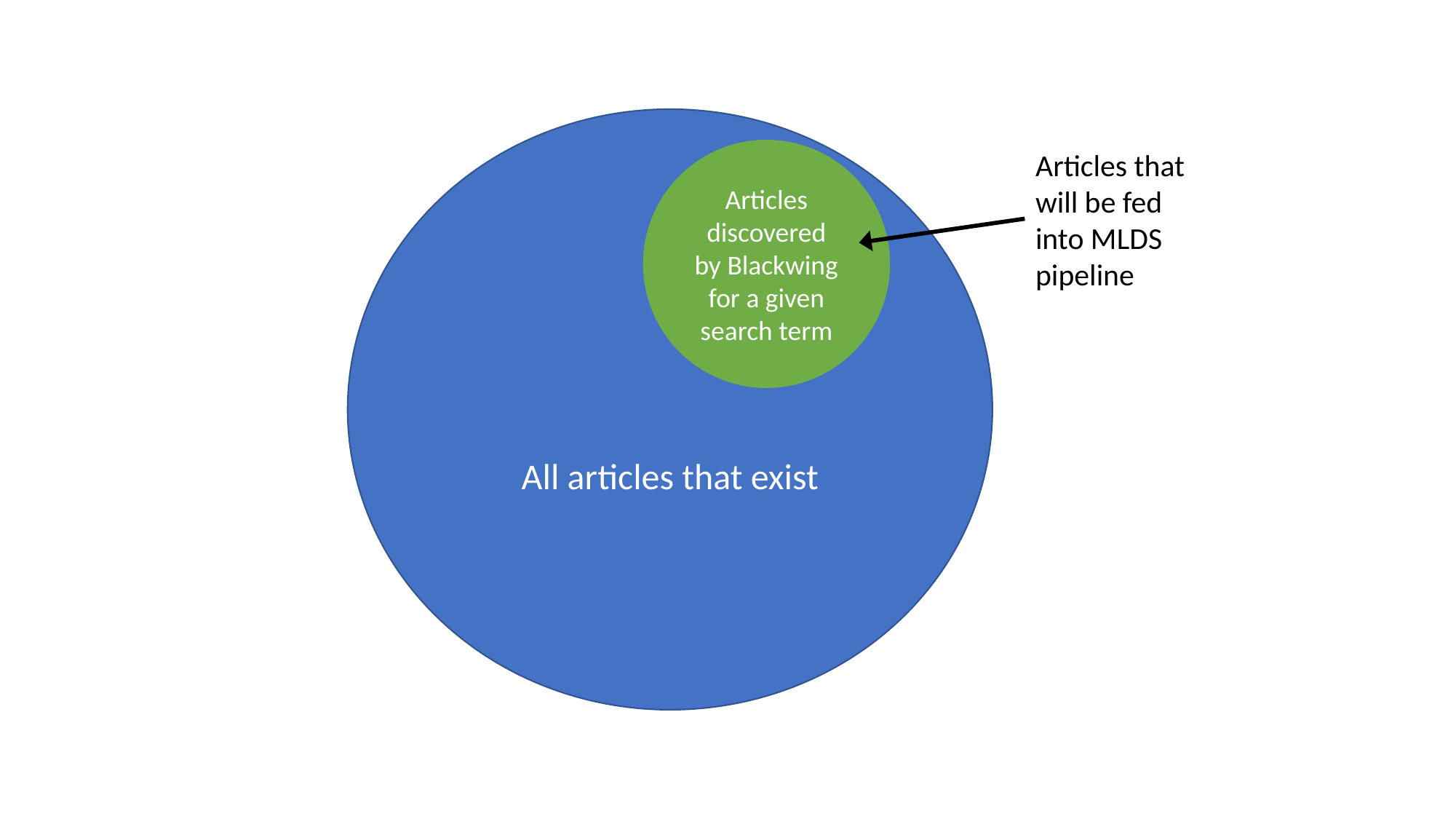

All articles that exist
Articles discovered by Blackwing for a given search term
Articles that will be fed into MLDS pipeline